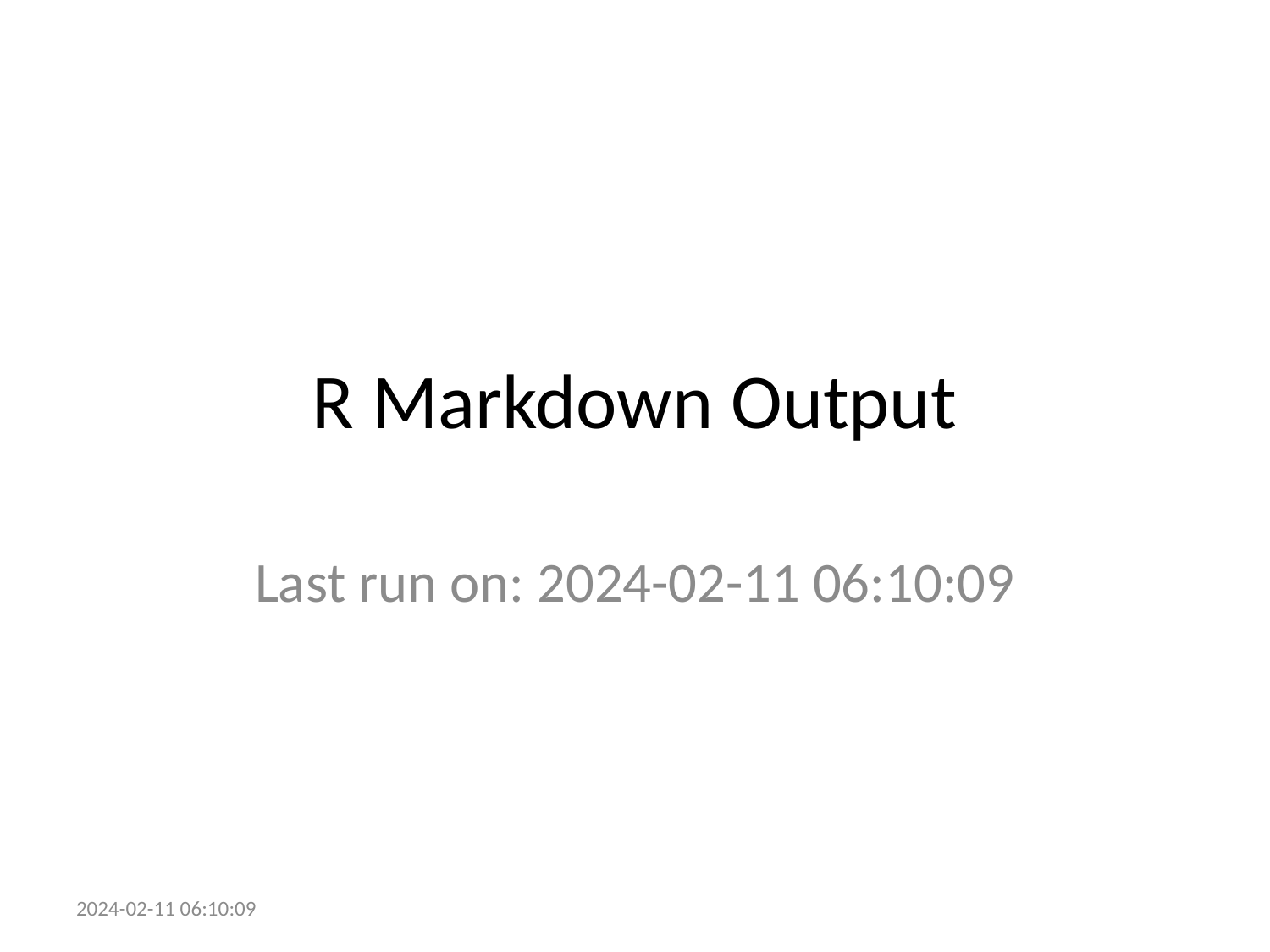

# R Markdown Output
Last run on: 2024-02-11 06:10:09
2024-02-11 06:10:09